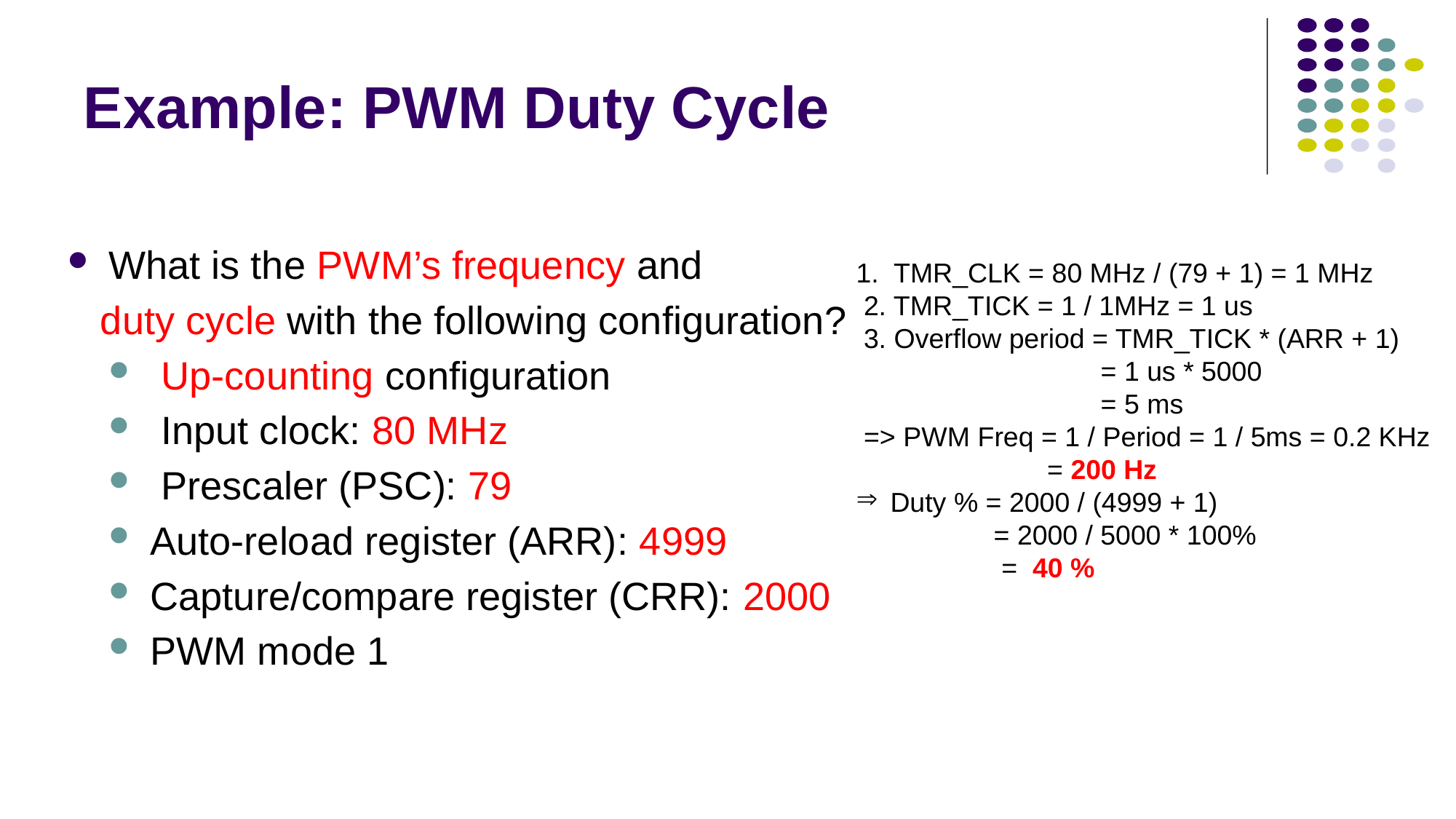

# Example: PWM Duty Cycle

1.  TMR_CLK = 80 MHz / (79 + 1) = 1 MHz
 2. TMR_TICK = 1 / 1MHz = 1 us
 3. Overflow period = TMR_TICK * (ARR + 1)
                                = 1 us * 5000
                                = 5 ms
 => PWM Freq = 1 / Period = 1 / 5ms = 0.2 KHz
                         = 200 Hz
Duty % = 2000 / (4999 + 1)
                  = 2000 / 5000 * 100%
                   =  40 %

What is the PWM’s frequency and
   duty cycle with the following configuration?
 Up-counting configuration
 Input clock: 80 MHz
 Prescaler (PSC): 79
Auto-reload register (ARR): 4999
Capture/compare register (CRR): 2000
PWM mode 1